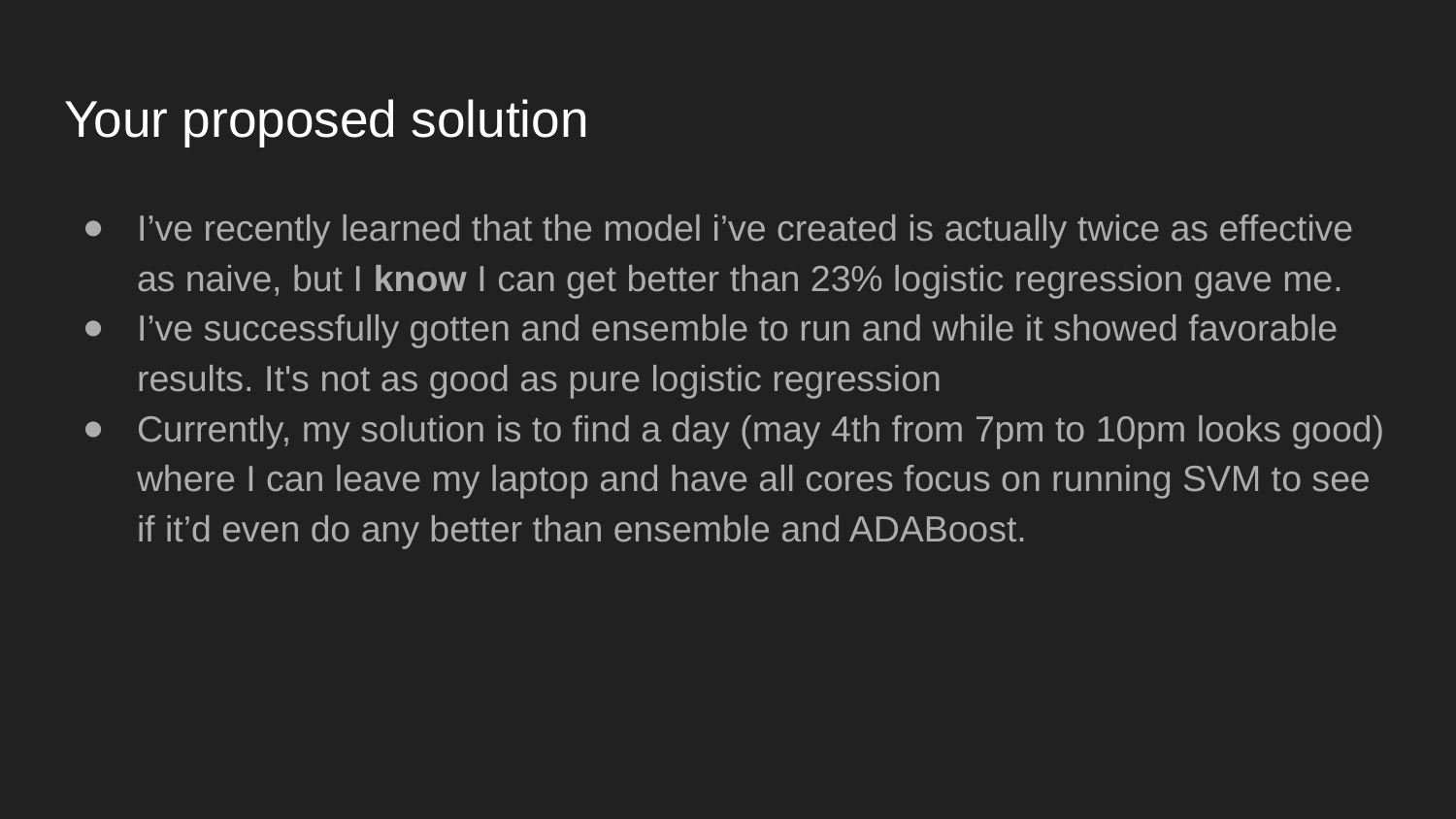

# Your proposed solution
I’ve recently learned that the model i’ve created is actually twice as effective as naive, but I know I can get better than 23% logistic regression gave me.
I’ve successfully gotten and ensemble to run and while it showed favorable results. It's not as good as pure logistic regression
Currently, my solution is to find a day (may 4th from 7pm to 10pm looks good) where I can leave my laptop and have all cores focus on running SVM to see if it’d even do any better than ensemble and ADABoost.